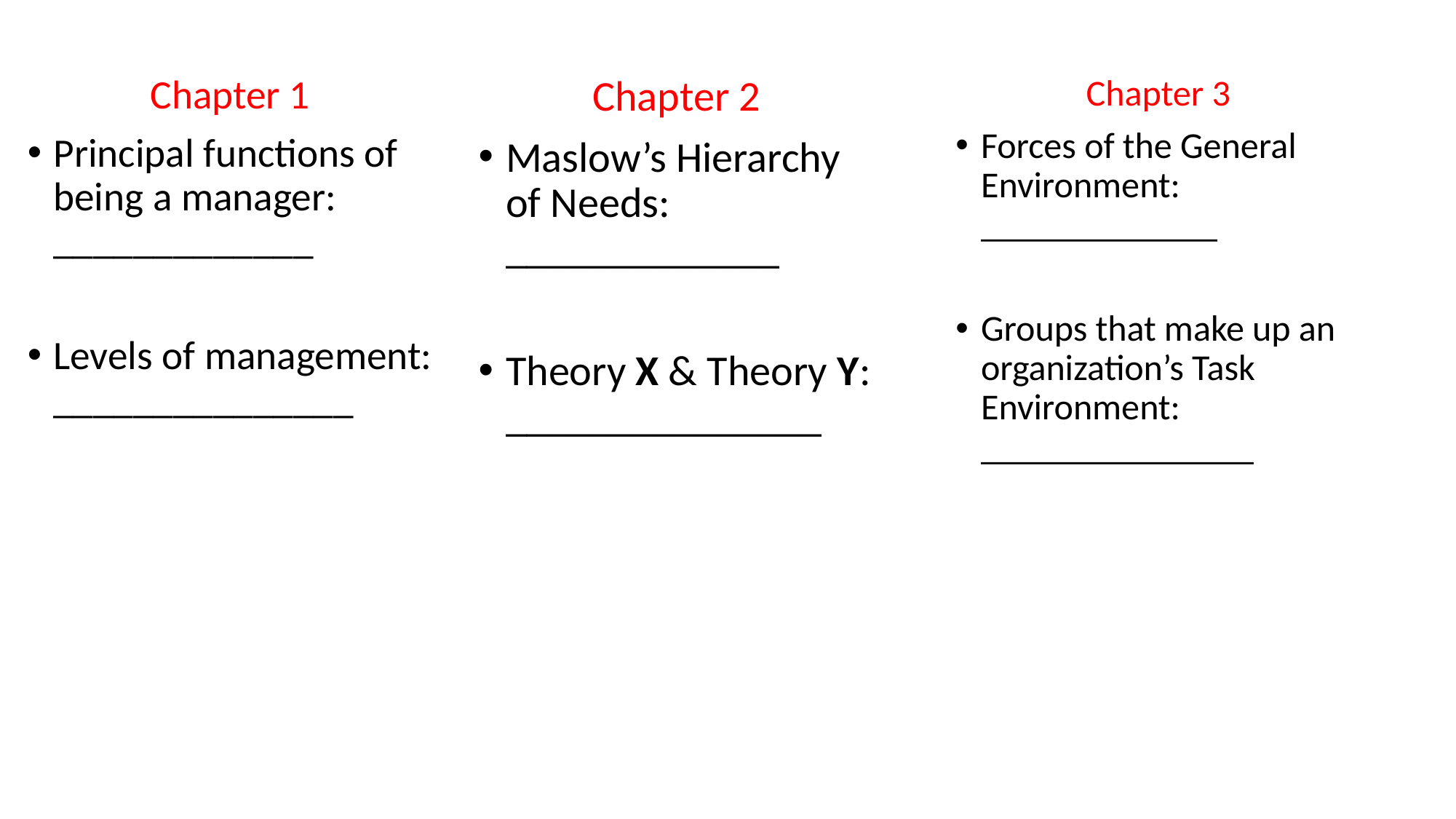

Chapter 1
Principal functions of being a manager: _____________

Levels of management: _______________
Chapter 2
Maslow’s Hierarchy of Needs: _____________

Theory X & Theory Y: _______________
Chapter 3
Forces of the General Environment: _____________

Groups that make up an organization’s Task Environment: _______________